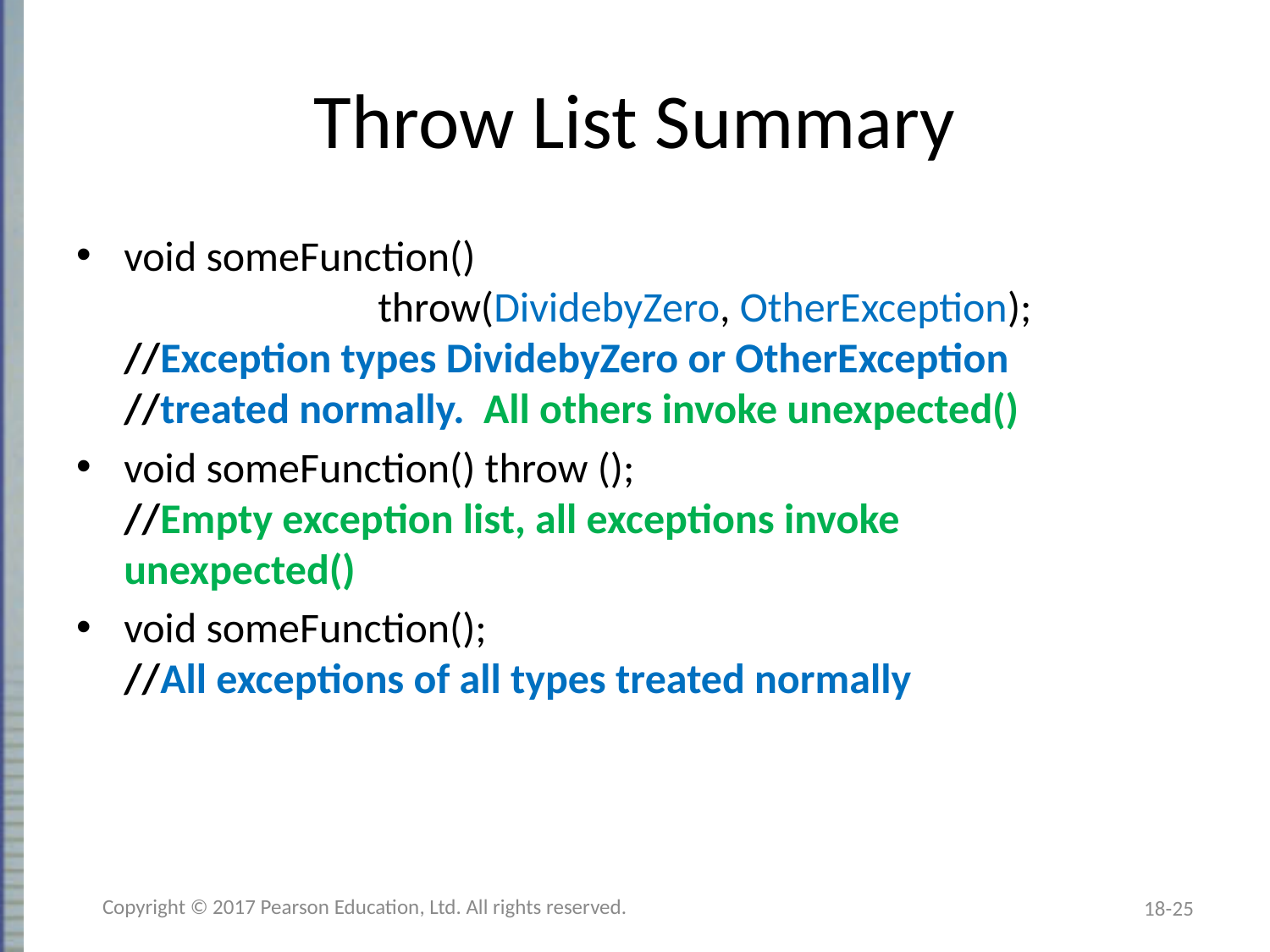

# Throw List Summary
void someFunction()
		throw(DividebyZero, OtherException);
//Exception types DividebyZero or OtherException
//treated normally.  All others invoke unexpected()
void someFunction() throw ();
//Empty exception list, all exceptions invoke
unexpected()
void someFunction();
//All exceptions of all types treated normally
Copyright © 2017 Pearson Education, Ltd. All rights reserved.
18-25